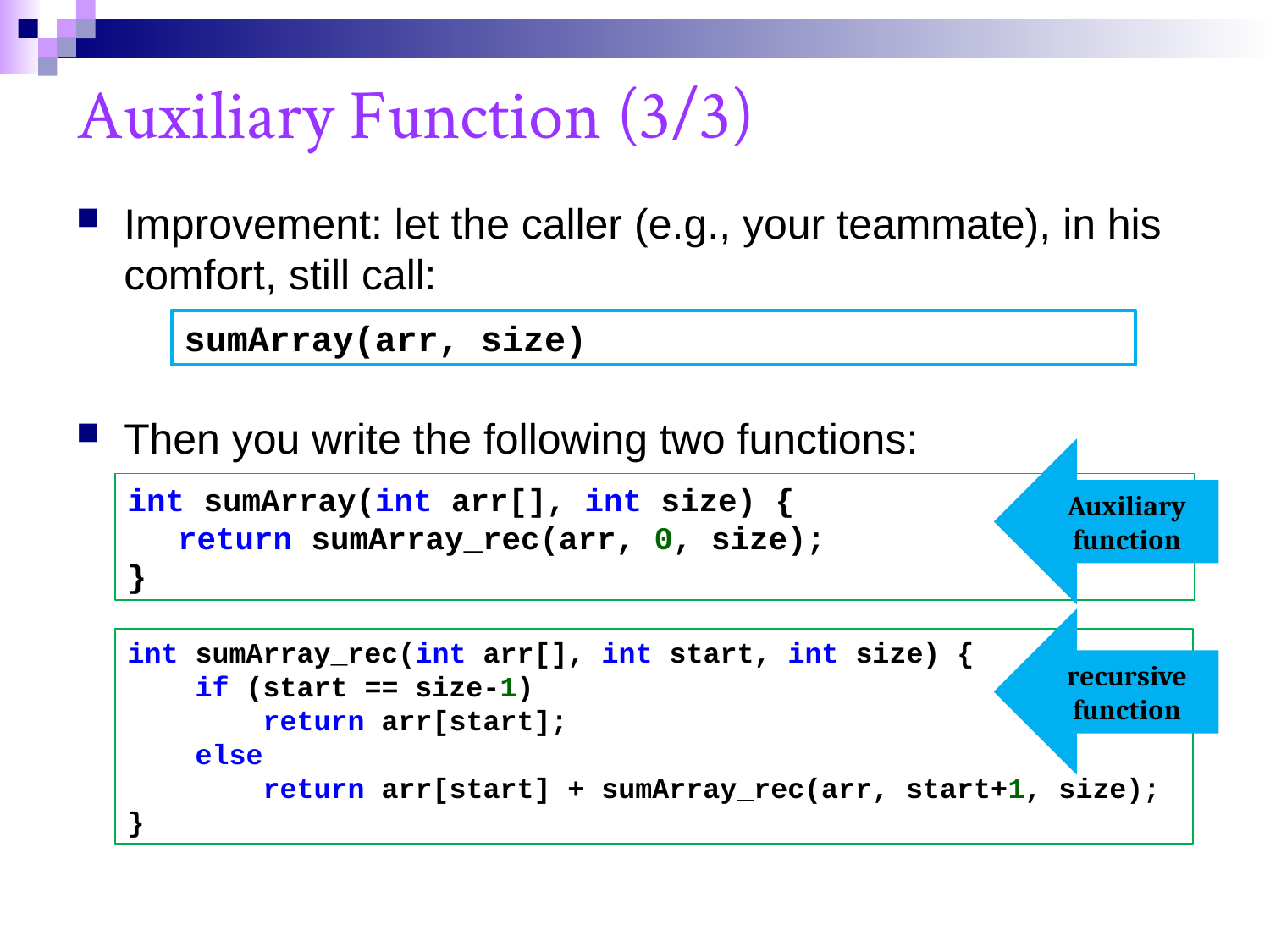

# Auxiliary Function (3/3)
Improvement: let the caller (e.g., your teammate), in his comfort, still call:
sumArray(arr, size)
Then you write the following two functions:
Auxiliary
function
int sumArray(int arr[], int size) {
	return sumArray_rec(arr, 0, size);
}
recursive
function
int sumArray_rec(int arr[], int start, int size) {
    if (start == size-1)
        return arr[start];
    else
        return arr[start] + sumArray_rec(arr, start+1, size);
}